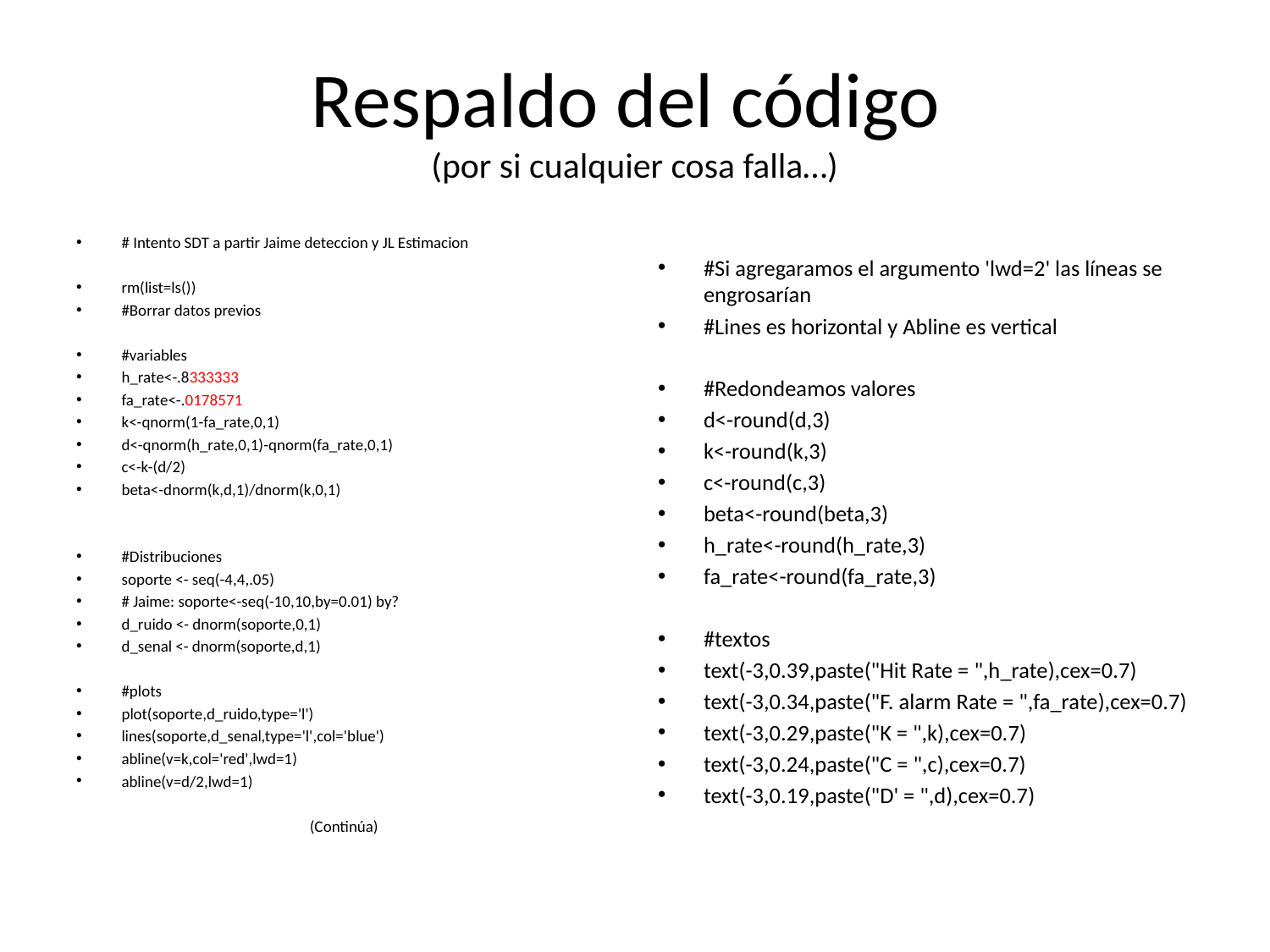

# Respaldo del código (por si cualquier cosa falla…)

#Si agregaramos el argumento 'lwd=2' las líneas se engrosarían
#Lines es horizontal y Abline es vertical

#Redondeamos valores
d<-round(d,3)
k<-round(k,3)
c<-round(c,3)
beta<-round(beta,3)
h_rate<-round(h_rate,3)
fa_rate<-round(fa_rate,3)

#textos
text(-3,0.39,paste("Hit Rate = ",h_rate),cex=0.7)
text(-3,0.34,paste("F. alarm Rate = ",fa_rate),cex=0.7)
text(-3,0.29,paste("K = ",k),cex=0.7)
text(-3,0.24,paste("C = ",c),cex=0.7)
text(-3,0.19,paste("D' = ",d),cex=0.7)

# Intento SDT a partir Jaime deteccion y JL Estimacion

rm(list=ls())
#Borrar datos previos

#variables
h_rate<-.8333333
fa_rate<-.0178571
k<-qnorm(1-fa_rate,0,1)
d<-qnorm(h_rate,0,1)-qnorm(fa_rate,0,1)
c<-k-(d/2)
beta<-dnorm(k,d,1)/dnorm(k,0,1)

#Distribuciones
soporte <- seq(-4,4,.05)
# Jaime: soporte<-seq(-10,10,by=0.01) by?
d_ruido <- dnorm(soporte,0,1)
d_senal <- dnorm(soporte,d,1)

#plots
plot(soporte,d_ruido,type='l')
lines(soporte,d_senal,type='l',col='blue')
abline(v=k,col='red',lwd=1)
abline(v=d/2,lwd=1)

(Continúa)